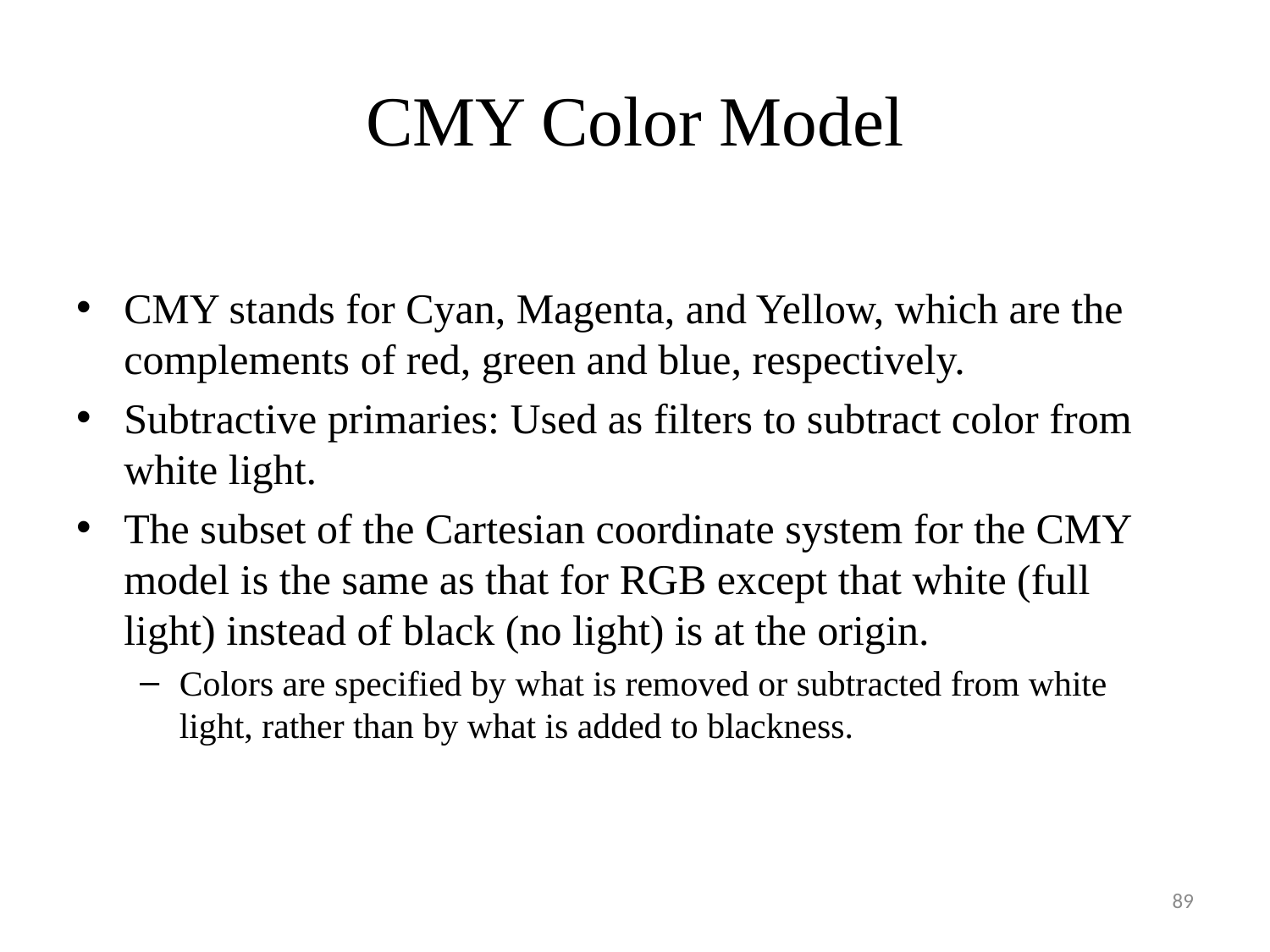

# CMY Color Model
CMY stands for Cyan, Magenta, and Yellow, which are the complements of red, green and blue, respectively.
Subtractive primaries: Used as filters to subtract color from white light.
The subset of the Cartesian coordinate system for the CMY model is the same as that for RGB except that white (full light) instead of black (no light) is at the origin.
Colors are specified by what is removed or subtracted from white light, rather than by what is added to blackness.
89